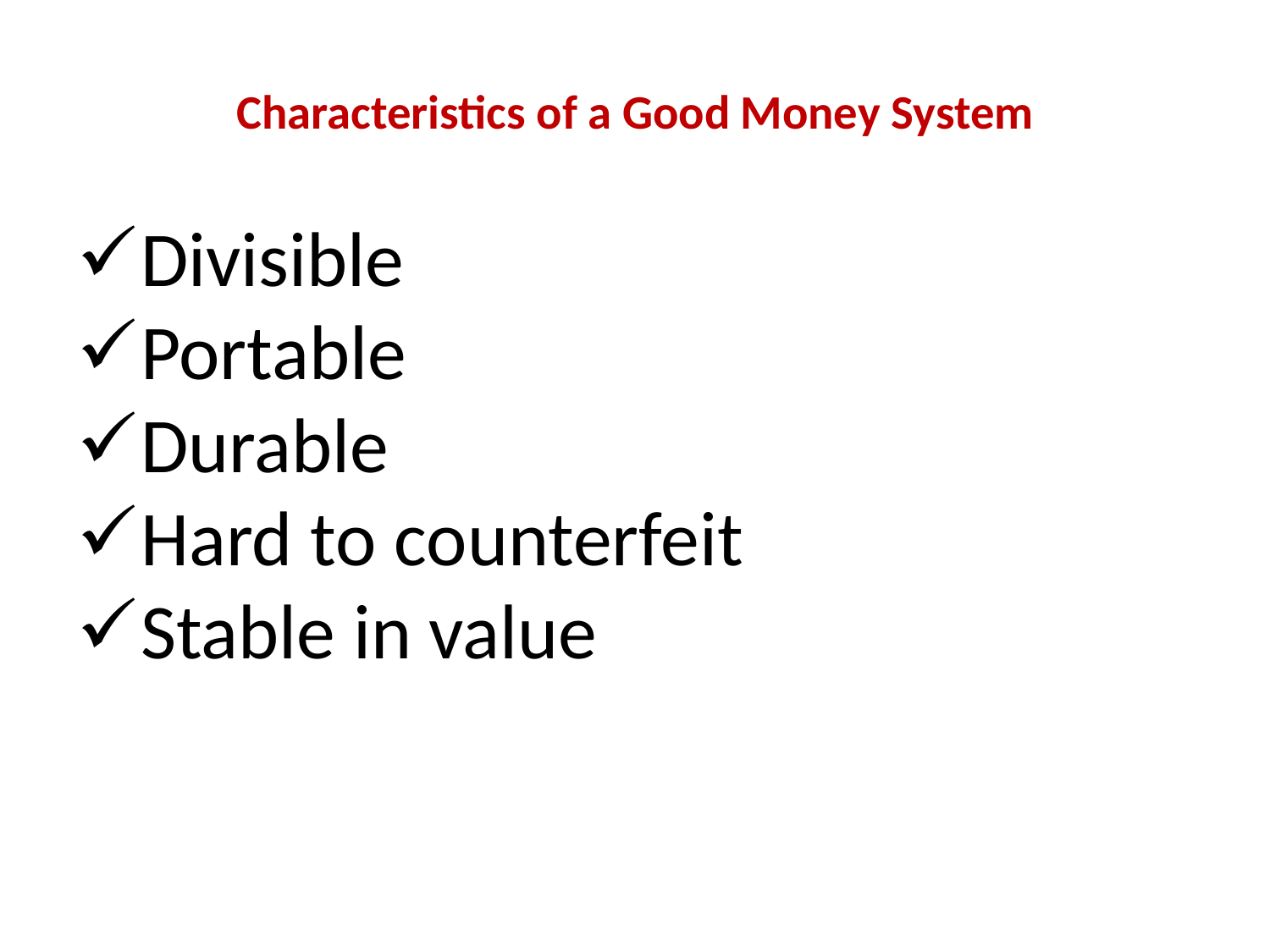

# Characteristics of a Good Money System
Divisible
Portable
Durable
Hard to counterfeit
Stable in value